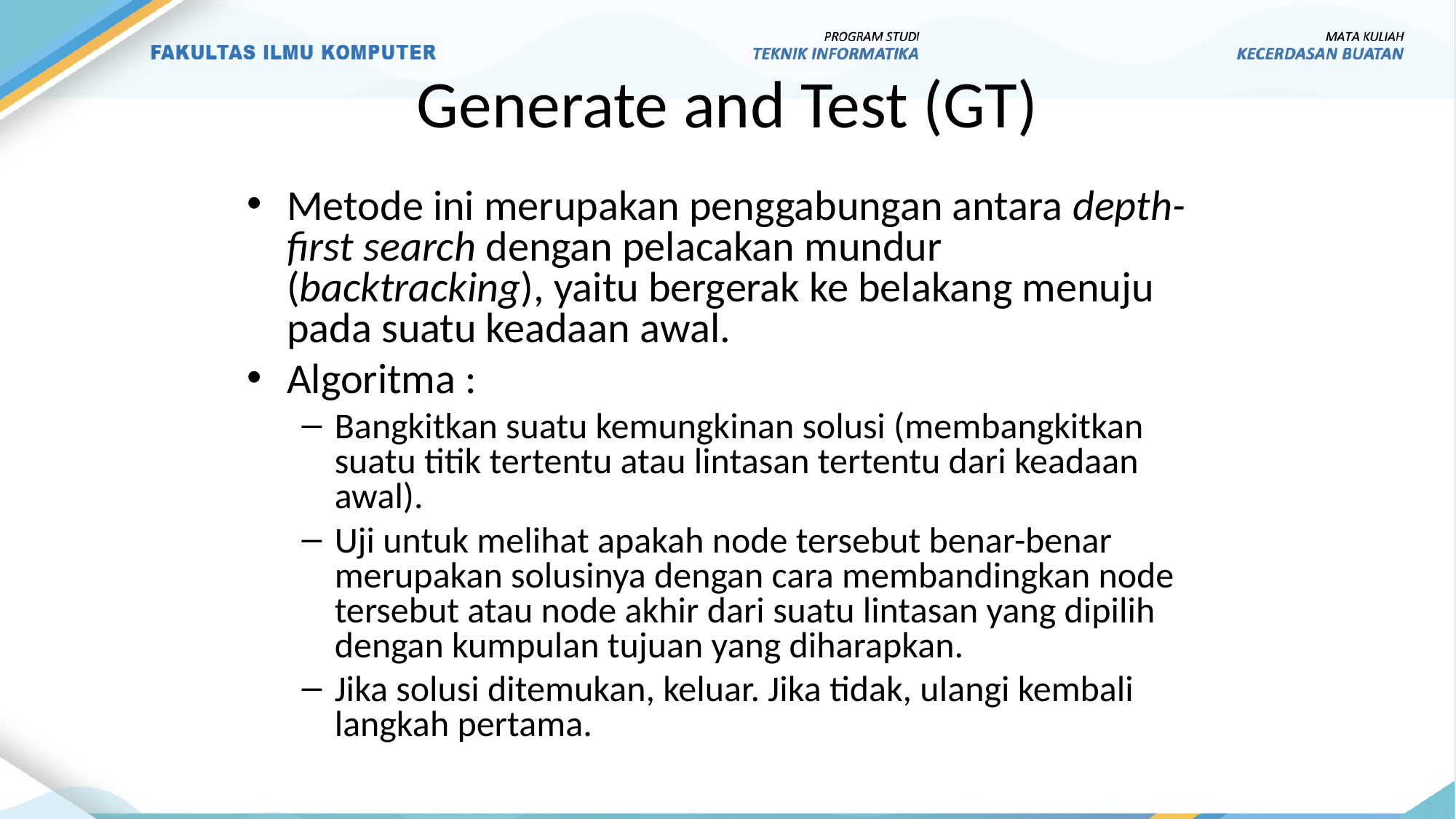

Generate and Test (GT)
Metode ini merupakan penggabungan antara depth-first search dengan pelacakan mundur (backtracking), yaitu bergerak ke belakang menuju pada suatu keadaan awal.
Algoritma :
Bangkitkan suatu kemungkinan solusi (membangkitkan suatu titik tertentu atau lintasan tertentu dari keadaan awal).
Uji untuk melihat apakah node tersebut benar-benar merupakan solusinya dengan cara membandingkan node tersebut atau node akhir dari suatu lintasan yang dipilih dengan kumpulan tujuan yang diharapkan.
Jika solusi ditemukan, keluar. Jika tidak, ulangi kembali langkah pertama.